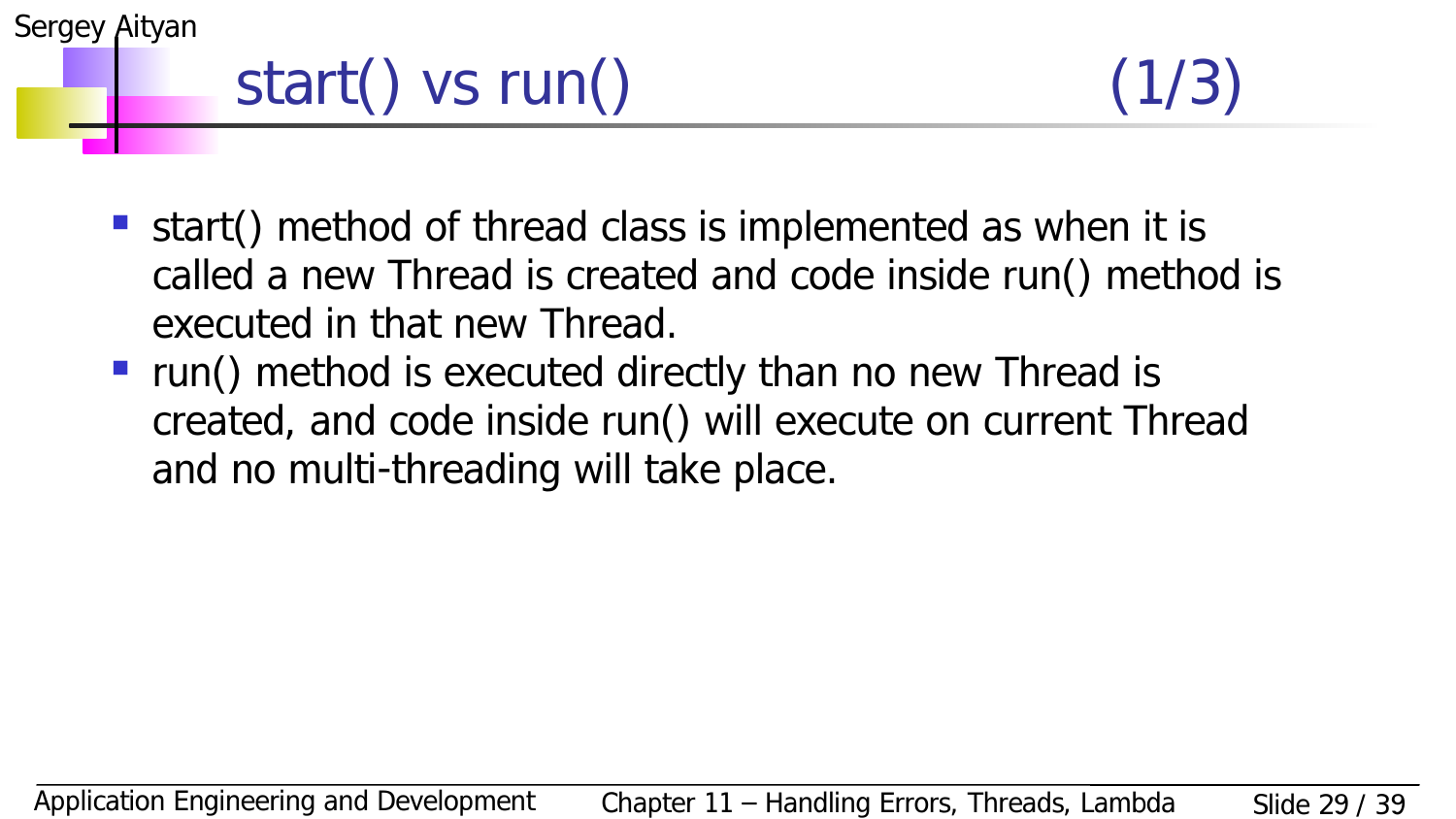

# start() vs run()				(1/3)
start() method of thread class is implemented as when it is called a new Thread is created and code inside run() method is executed in that new Thread.
run() method is executed directly than no new Thread is created, and code inside run() will execute on current Thread and no multi-threading will take place.